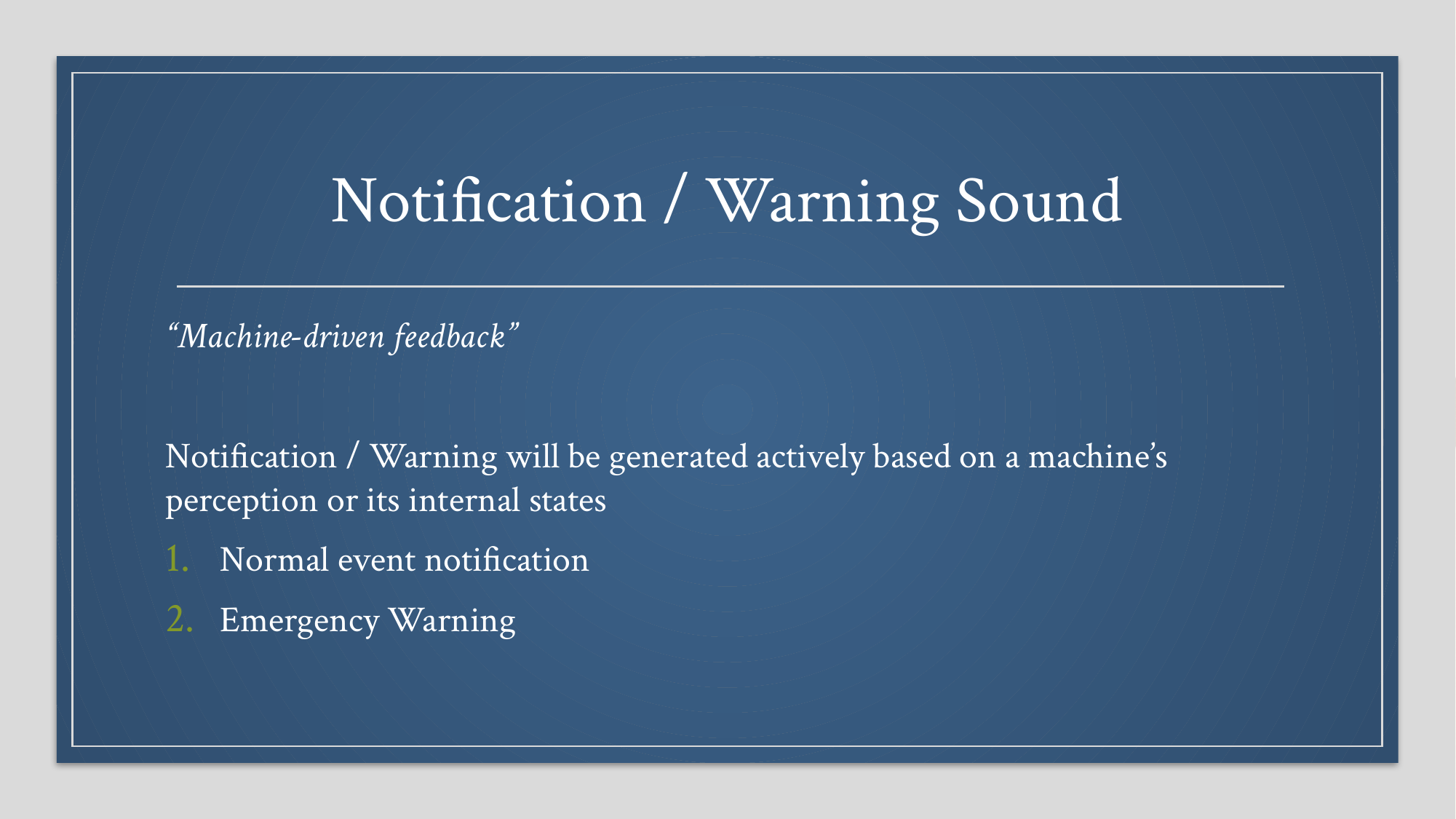

# Notification / Warning Sound
“Machine-driven feedback”

Notification / Warning will be generated actively based on a machine’s perception or its internal states
Normal event notification
Emergency Warning